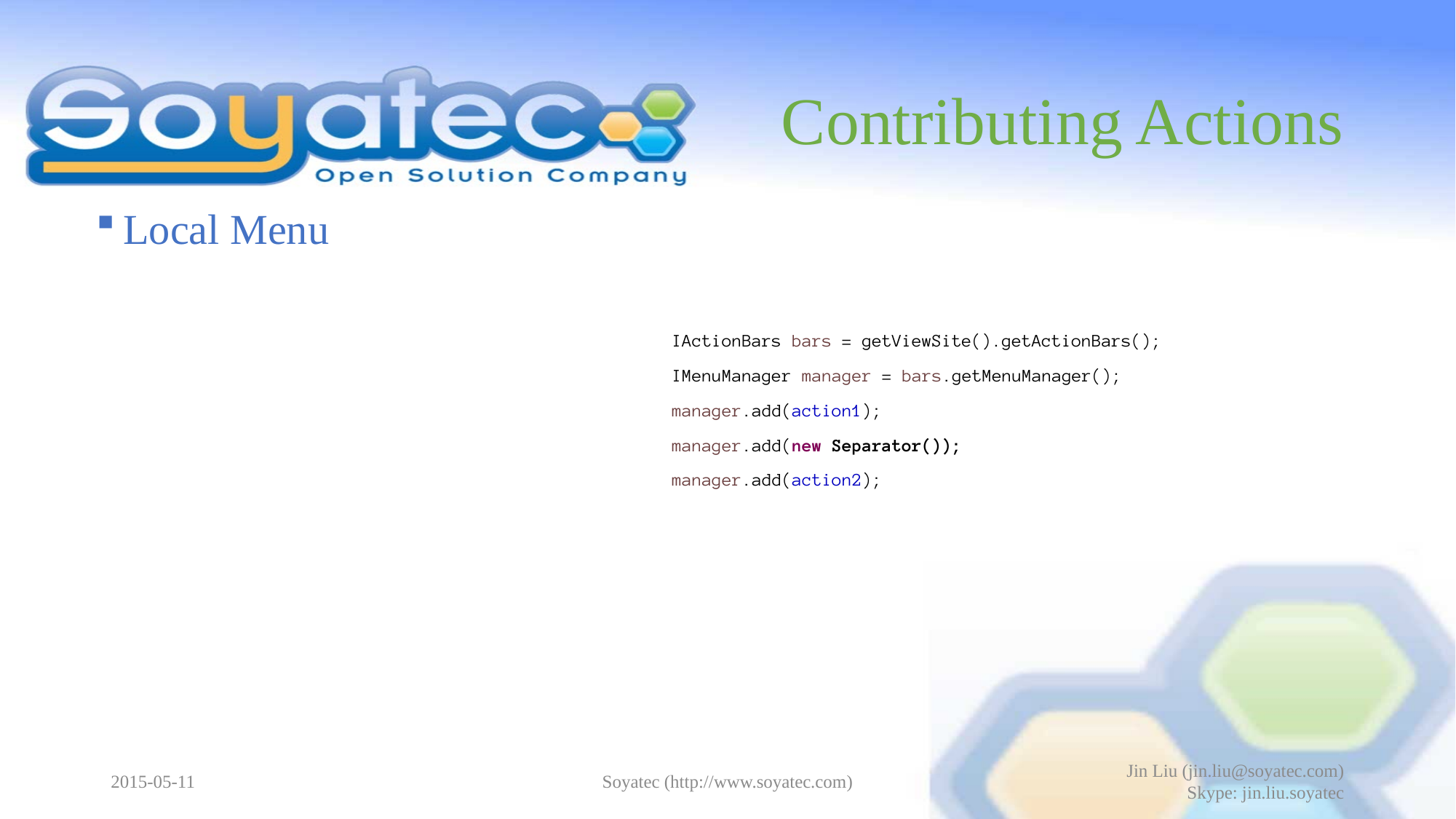

# Contributing Actions
Local Menu
IActionBars bars = getViewSite().getActionBars();
IMenuManager manager = bars.getMenuManager();
manager.add(action1);
manager.add(new Separator());
manager.add(action2);
2015-05-11
Soyatec (http://www.soyatec.com)
Jin Liu (jin.liu@soyatec.com)
Skype: jin.liu.soyatec